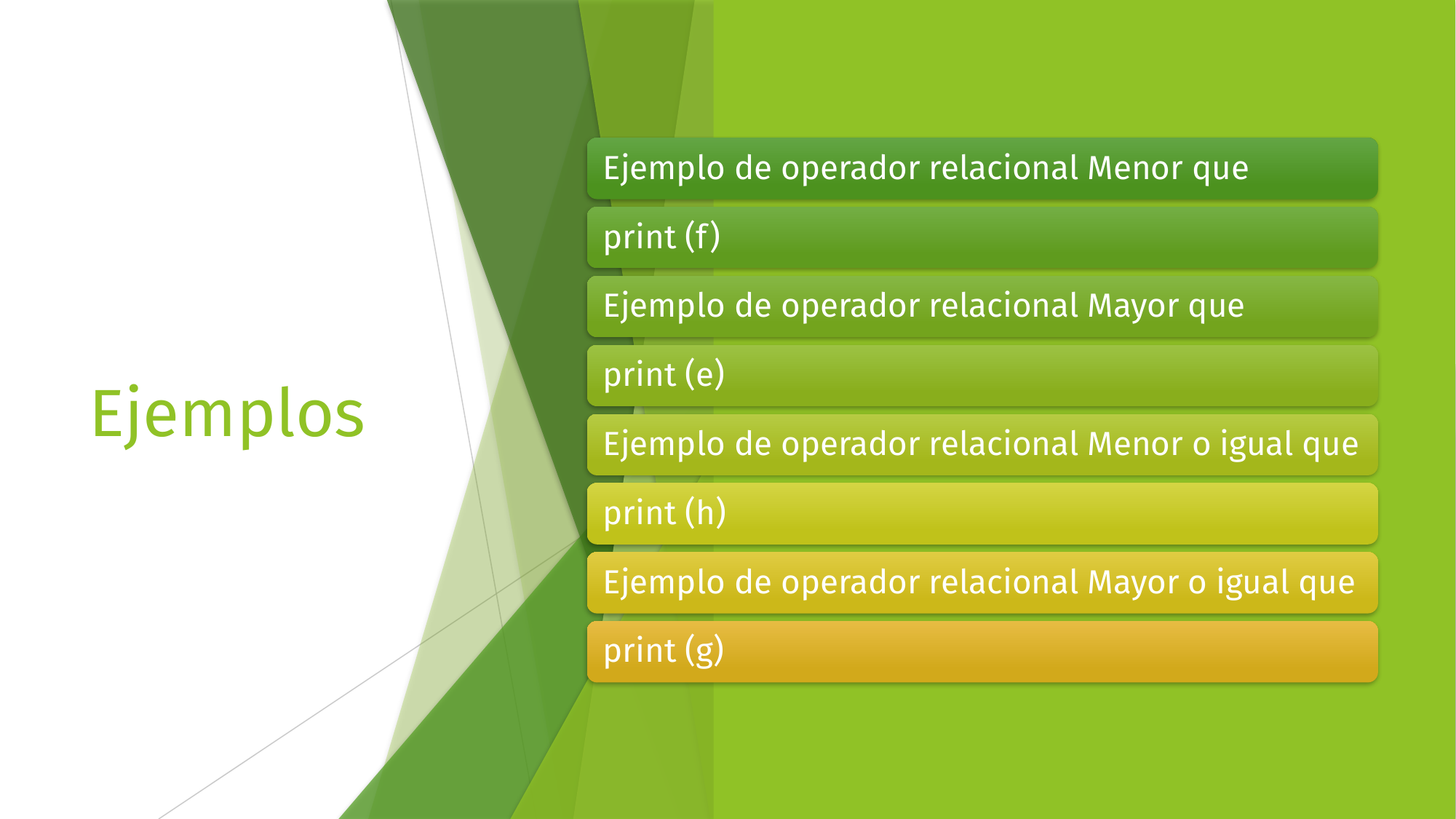

Ejemplo de operador relacional Menor que
print (f)
Ejemplo de operador relacional Mayor que
print (e)
Ejemplo de operador relacional Menor o igual que
print (h)
Ejemplo de operador relacional Mayor o igual que
print (g)
# Ejemplos